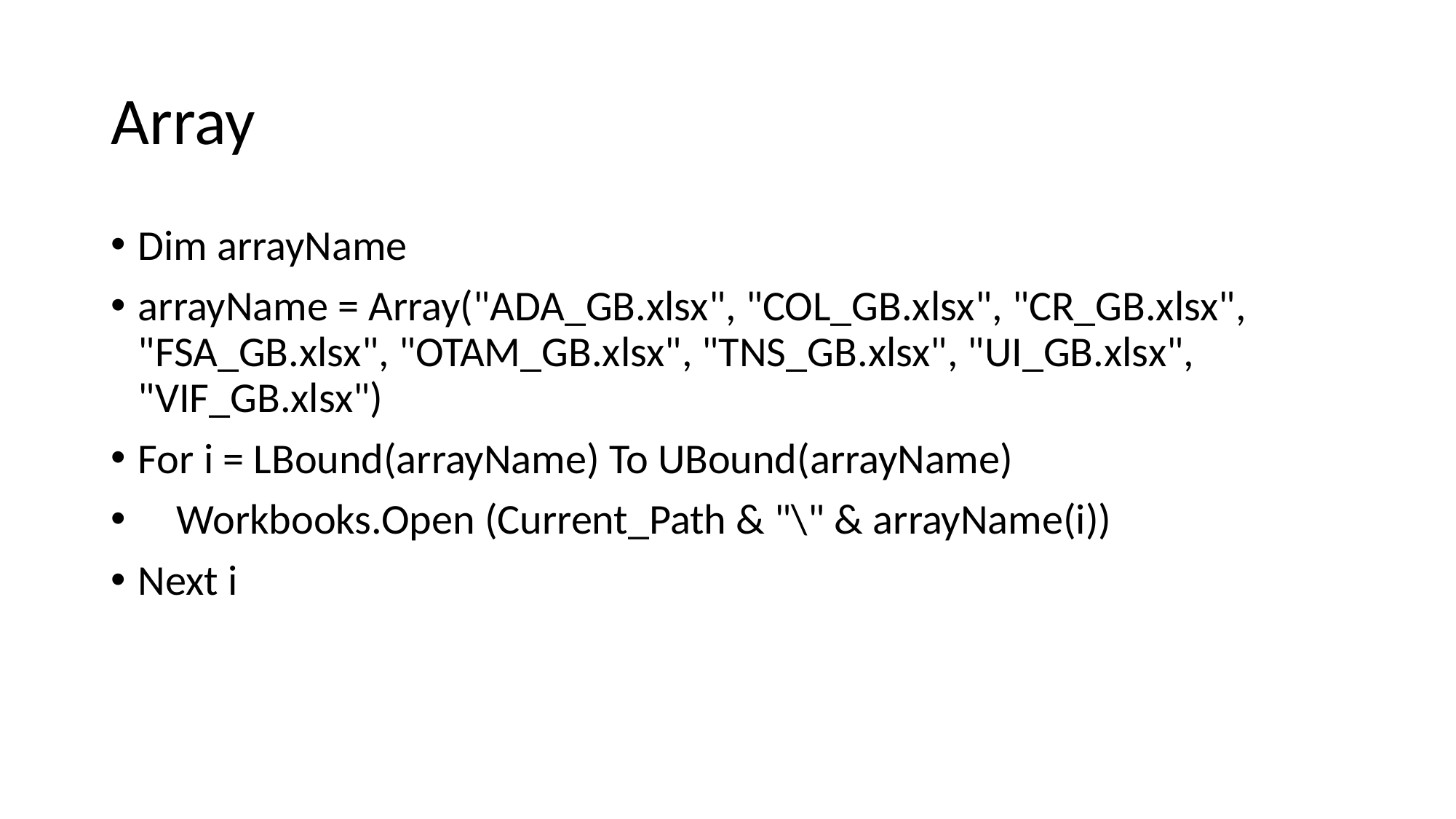

# Array
Dim arrayName
arrayName = Array("ADA_GB.xlsx", "COL_GB.xlsx", "CR_GB.xlsx", "FSA_GB.xlsx", "OTAM_GB.xlsx", "TNS_GB.xlsx", "UI_GB.xlsx", "VIF_GB.xlsx")
For i = LBound(arrayName) To UBound(arrayName)
    Workbooks.Open (Current_Path & "\" & arrayName(i))
Next i